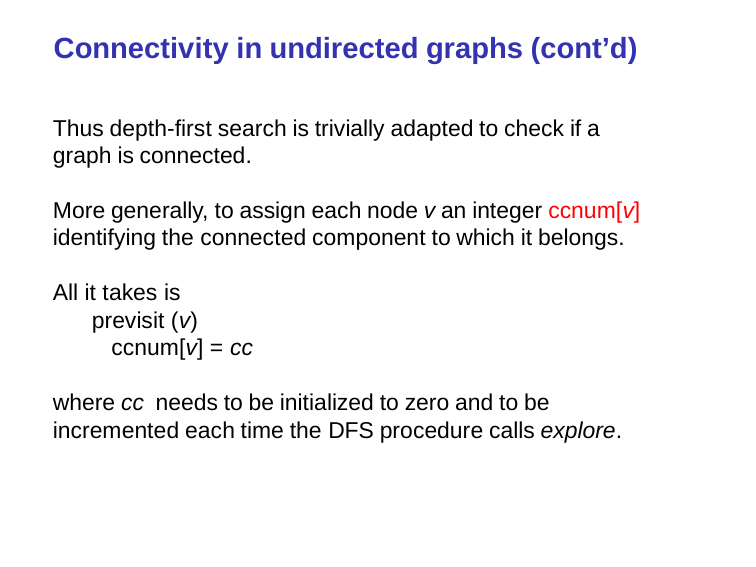

Connectivity in undirected graphs (cont’d)
Thus depth-first search is trivially adapted to check if a graph is connected.

More generally, to assign each node v an integer ccnum[v] identifying the connected component to which it belongs.

All it takes is
      previsit (v)
         ccnum[v] = cc

where cc  needs to be initialized to zero and to be incremented each time the DFS procedure calls explore.